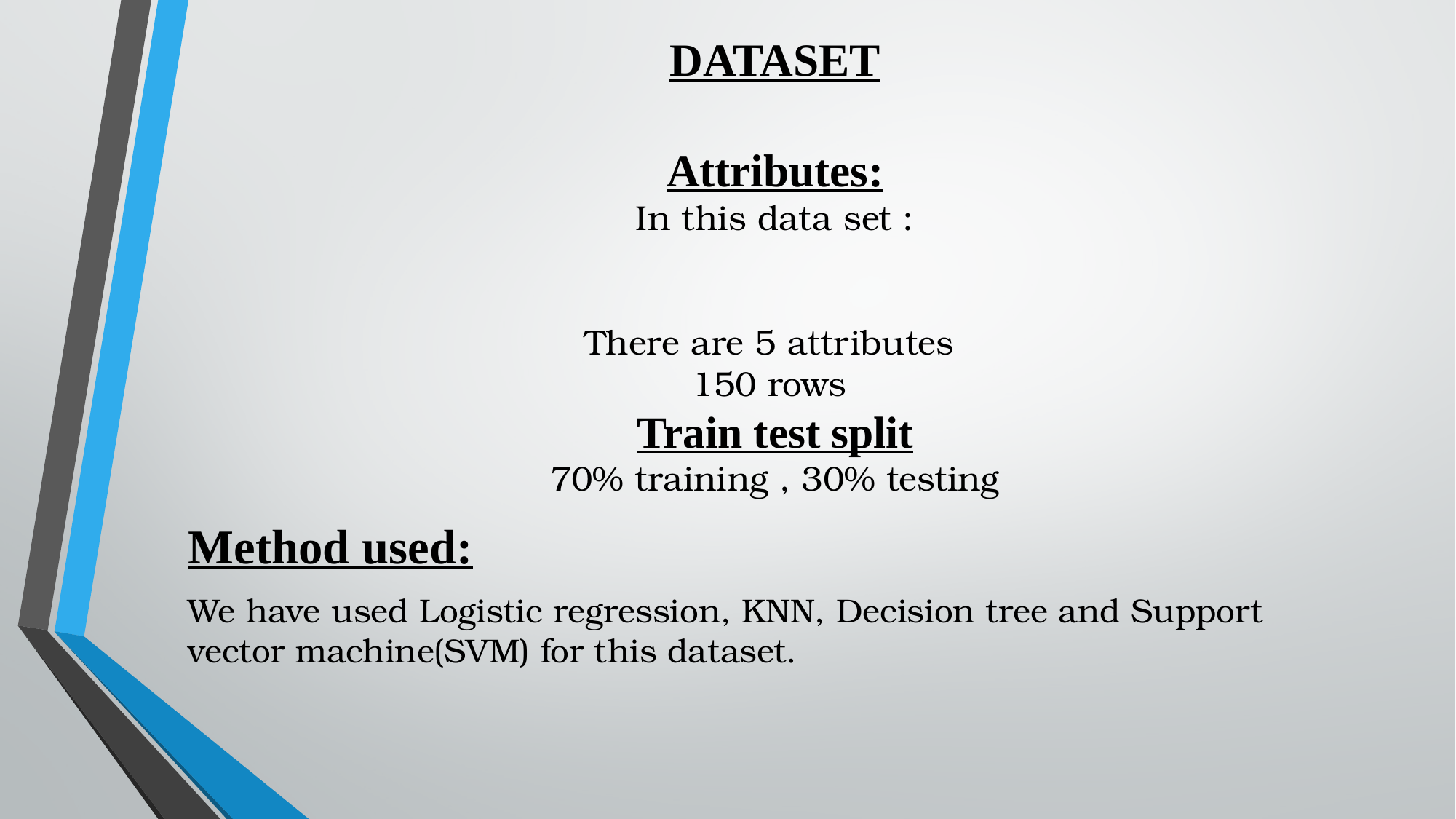

# DATASET Attributes: In this data set :   There are 5 attributes 150 rows Train test split 70% training , 30% testing
Method used:
We have used Logistic regression, KNN, Decision tree and Support vector machine(SVM) for this dataset.